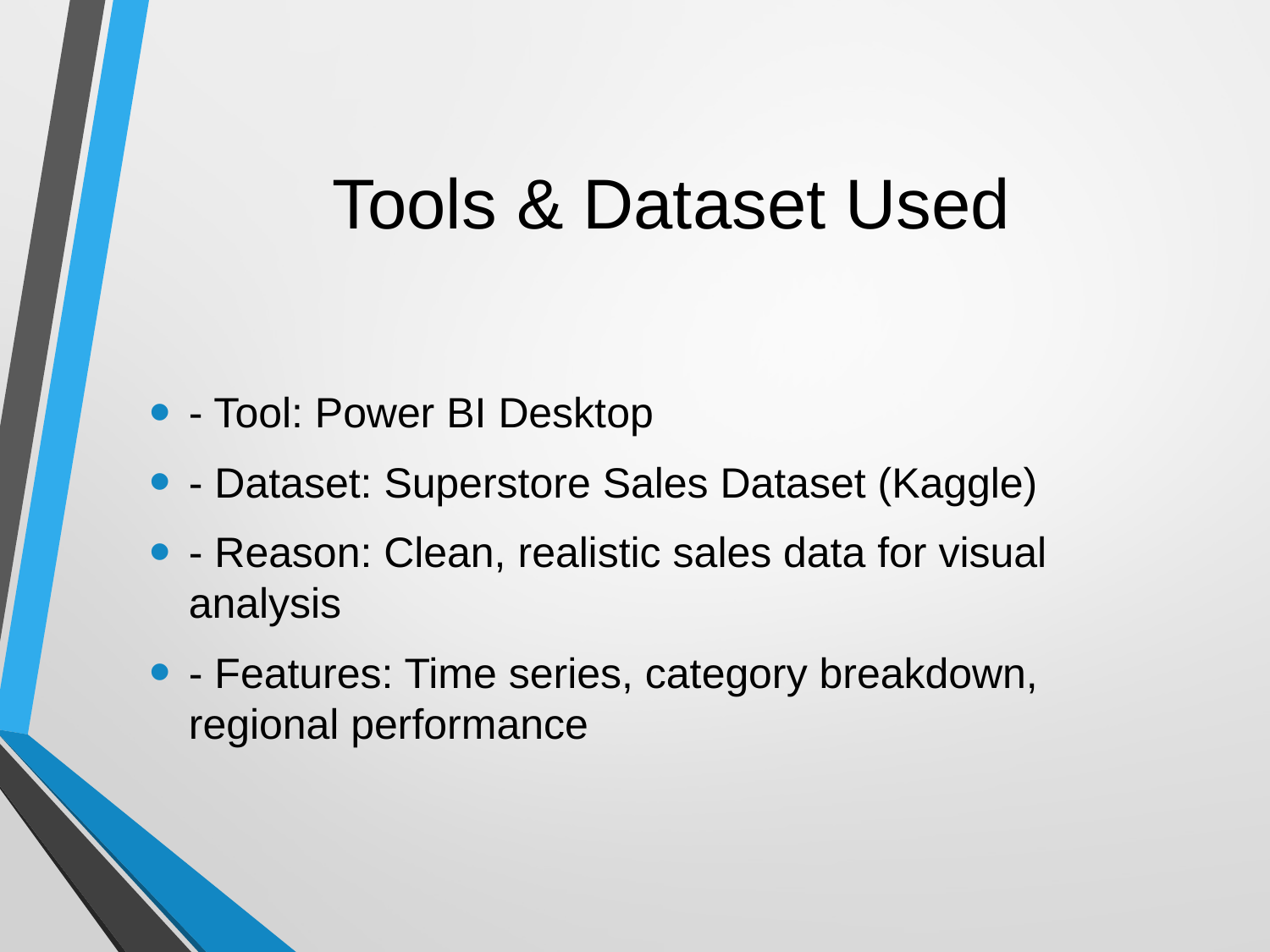

# Tools & Dataset Used
- Tool: Power BI Desktop
- Dataset: Superstore Sales Dataset (Kaggle)
- Reason: Clean, realistic sales data for visual analysis
- Features: Time series, category breakdown, regional performance